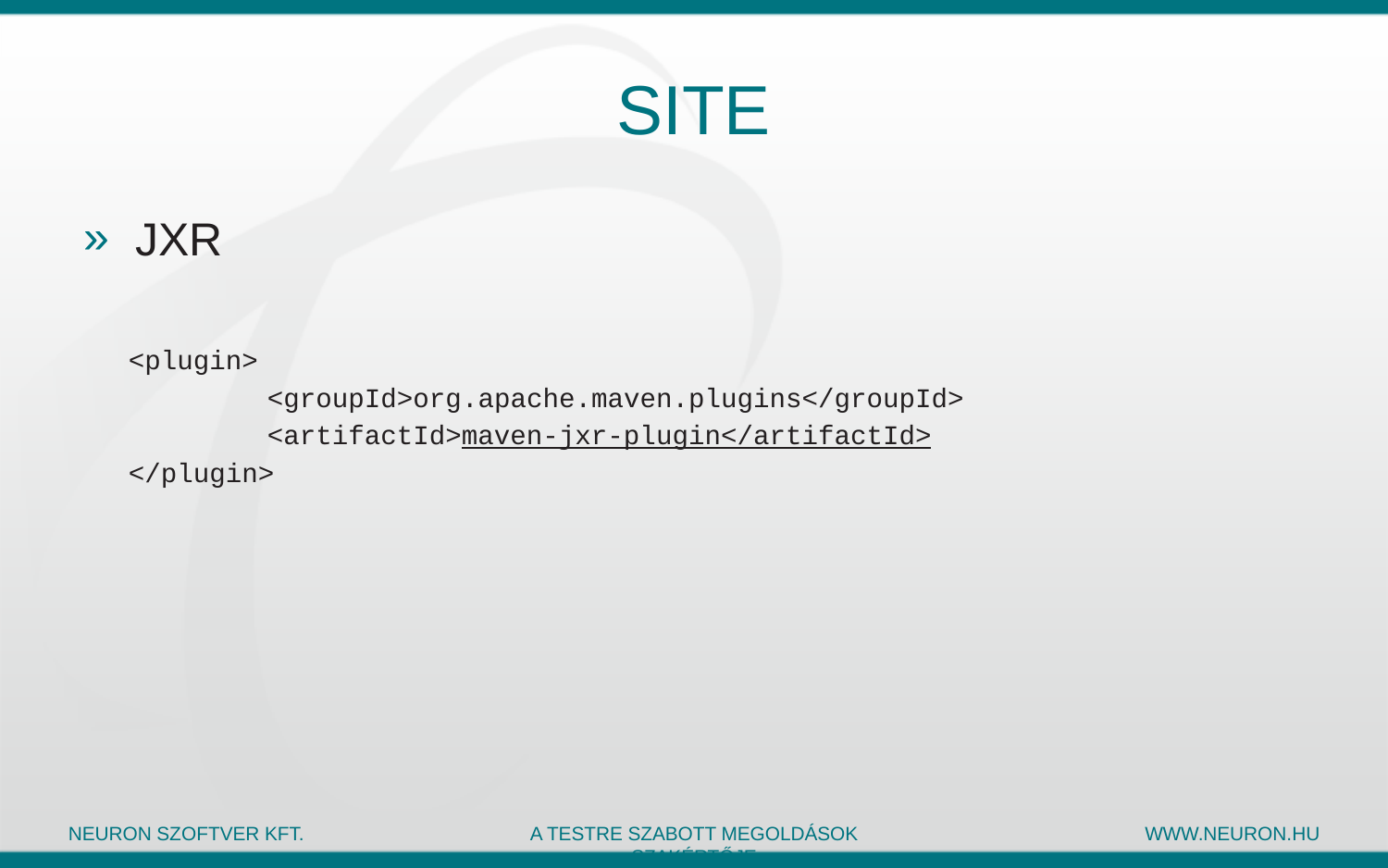

# SITE
JXR
<plugin>
	<groupId>org.apache.maven.plugins</groupId>
	<artifactId>maven-jxr-plugin</artifactId>
</plugin>